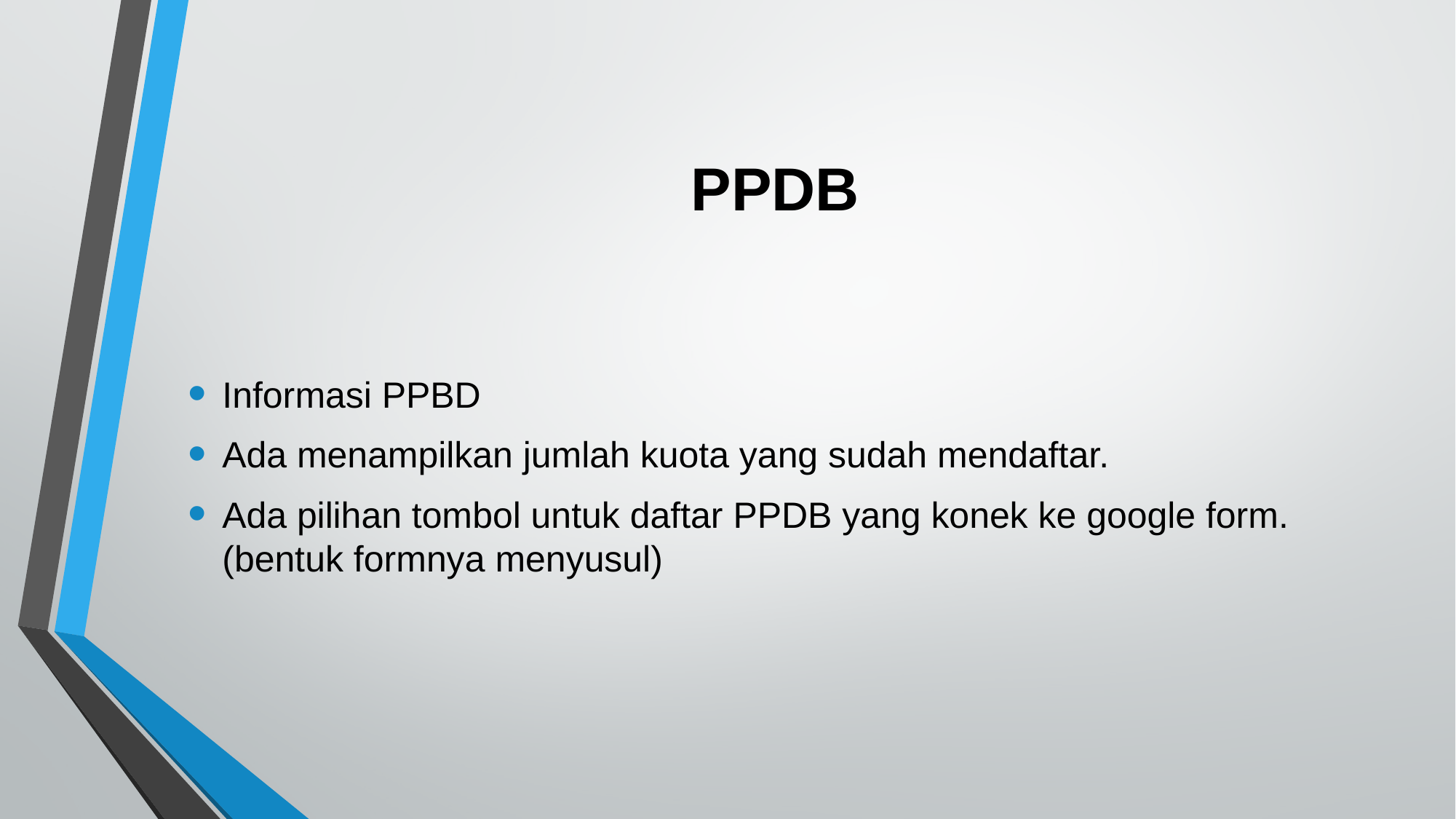

# PPDB
Informasi PPBD
Ada menampilkan jumlah kuota yang sudah mendaftar.
Ada pilihan tombol untuk daftar PPDB yang konek ke google form. (bentuk formnya menyusul)